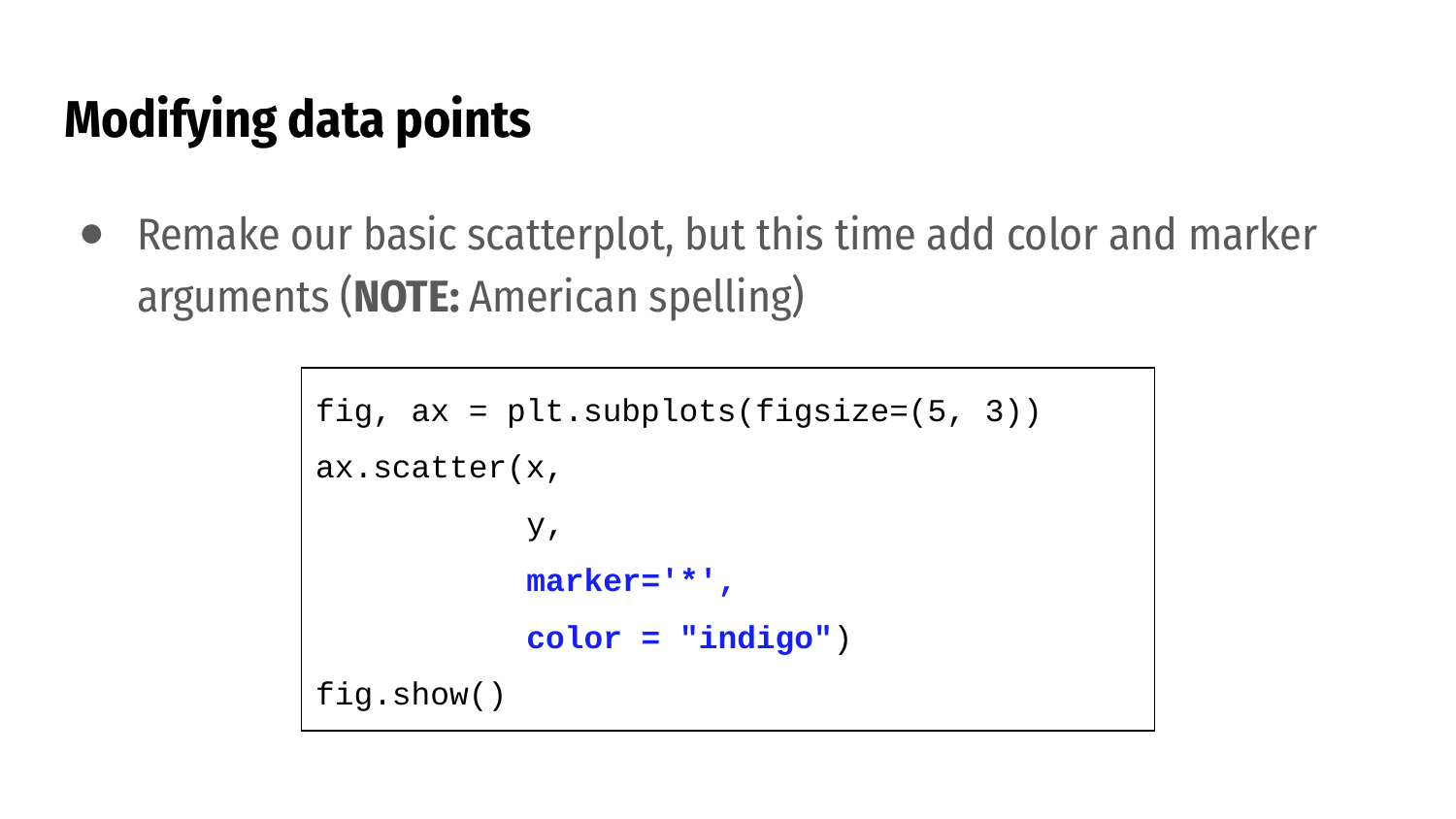

# Modifying data points
Remake our basic scatterplot, but this time add color and marker arguments (NOTE: American spelling)

fig, ax = plt.subplots(figsize=(5, 3))
ax.scatter(x,
           y,
           marker='*',
           color = "indigo")
fig.show()